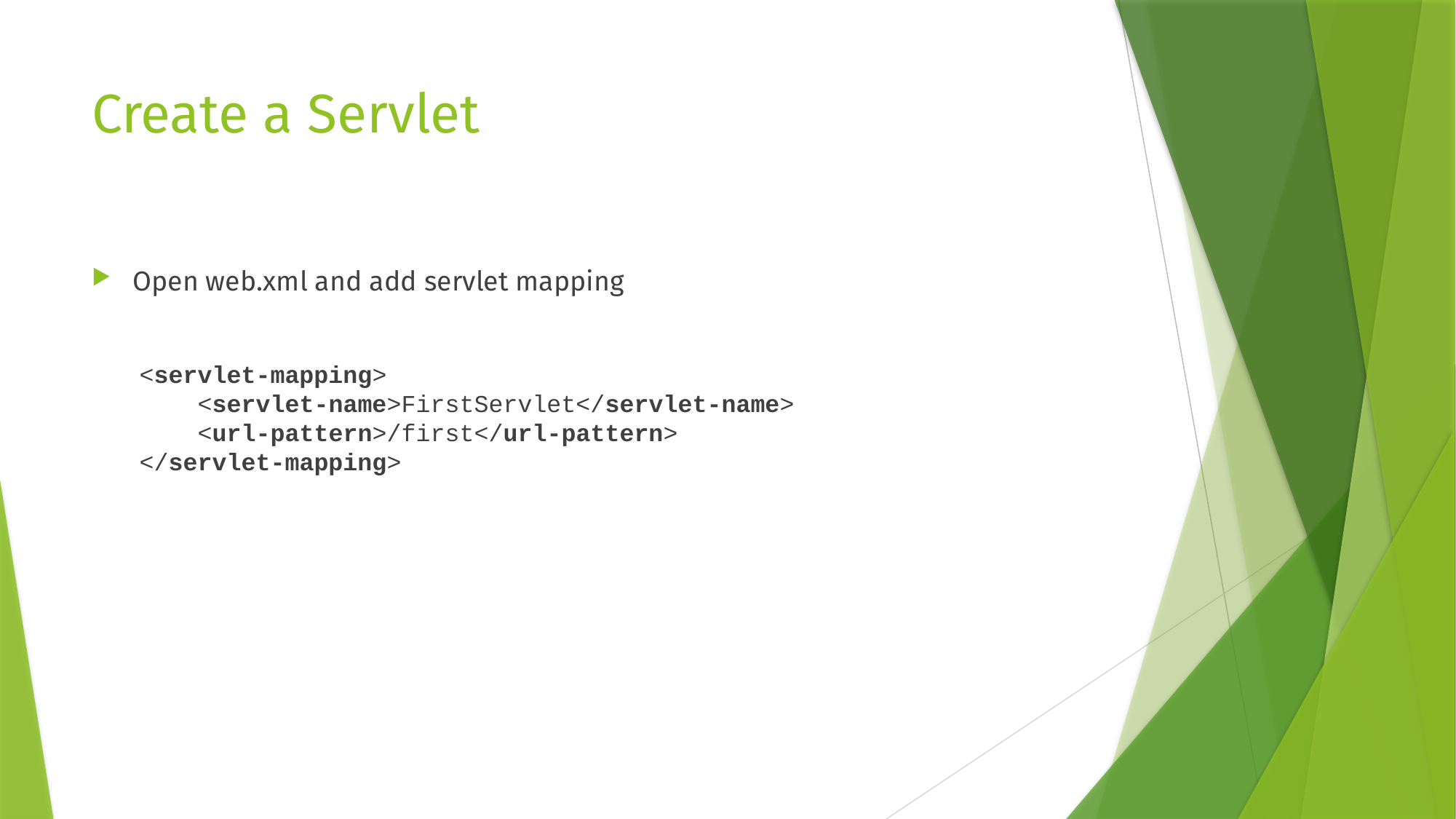

# Create a Servlet
Open web.xml and add servlet mapping

<servlet-mapping>
    <servlet-name>FirstServlet</servlet-name>
    <url-pattern>/first</url-pattern>
</servlet-mapping>